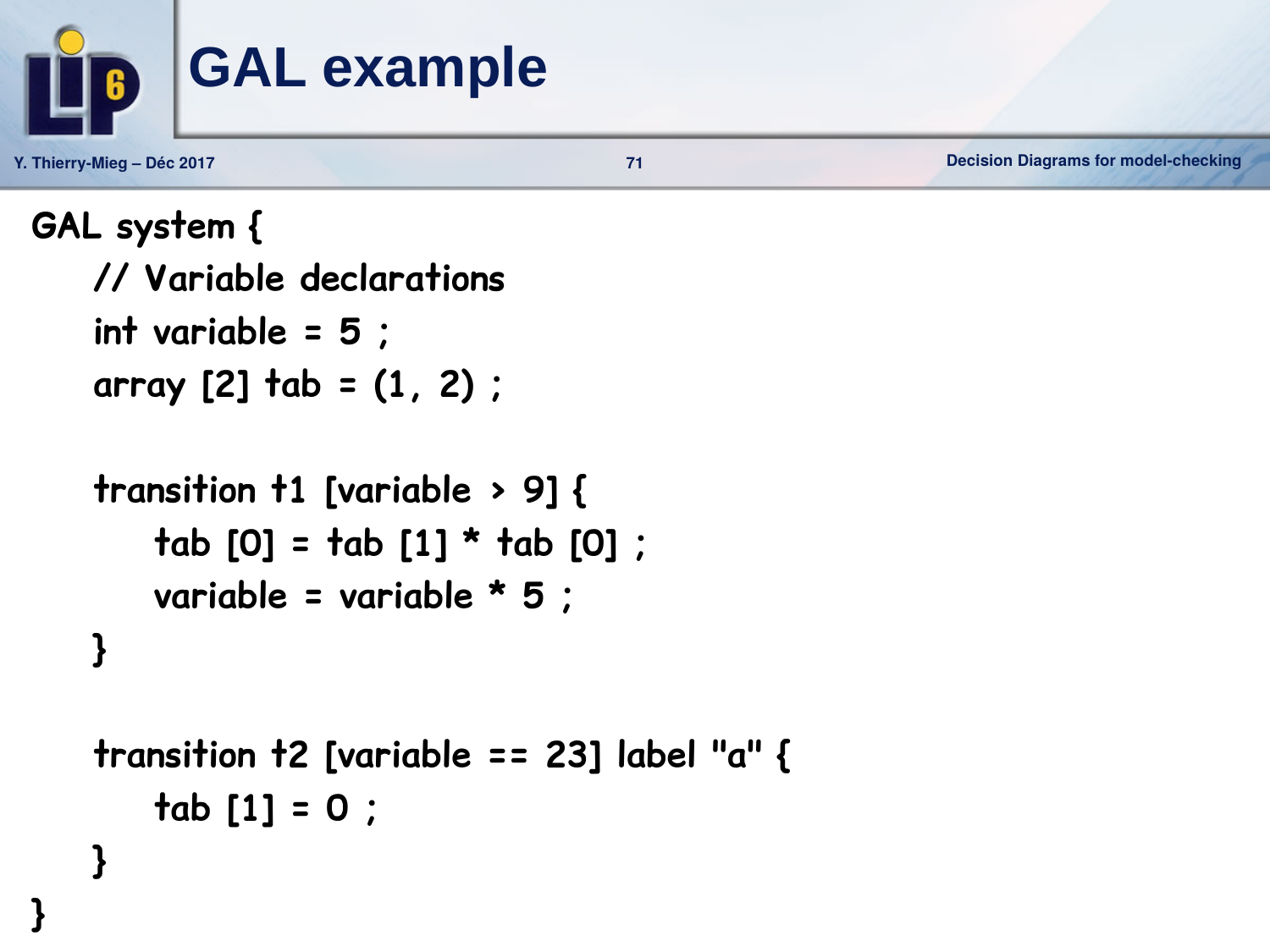

# GAL example
GAL system {
    // Variable declarations
    int variable = 5 ;
    array [2] tab = (1, 2) ;

    transition t1 [variable > 9] {
        tab [0] = tab [1] * tab [0] ;
        variable = variable * 5 ;
    }

    transition t2 [variable == 23] label "a" {
        tab [1] = 0 ;
    }
}